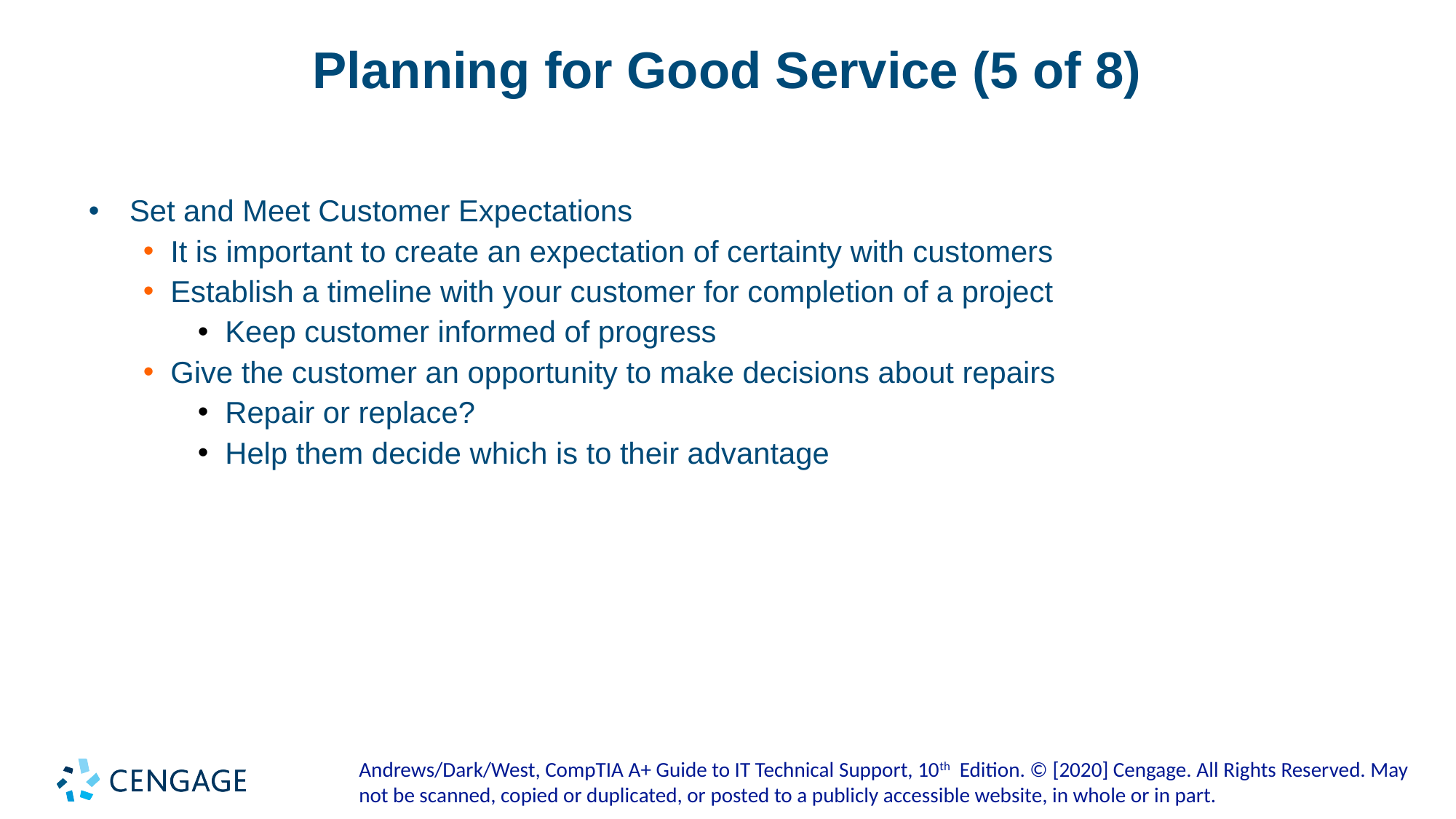

# Planning for Good Service (5 of 8)
Set and Meet Customer Expectations
It is important to create an expectation of certainty with customers
Establish a timeline with your customer for completion of a project
Keep customer informed of progress
Give the customer an opportunity to make decisions about repairs
Repair or replace?
Help them decide which is to their advantage